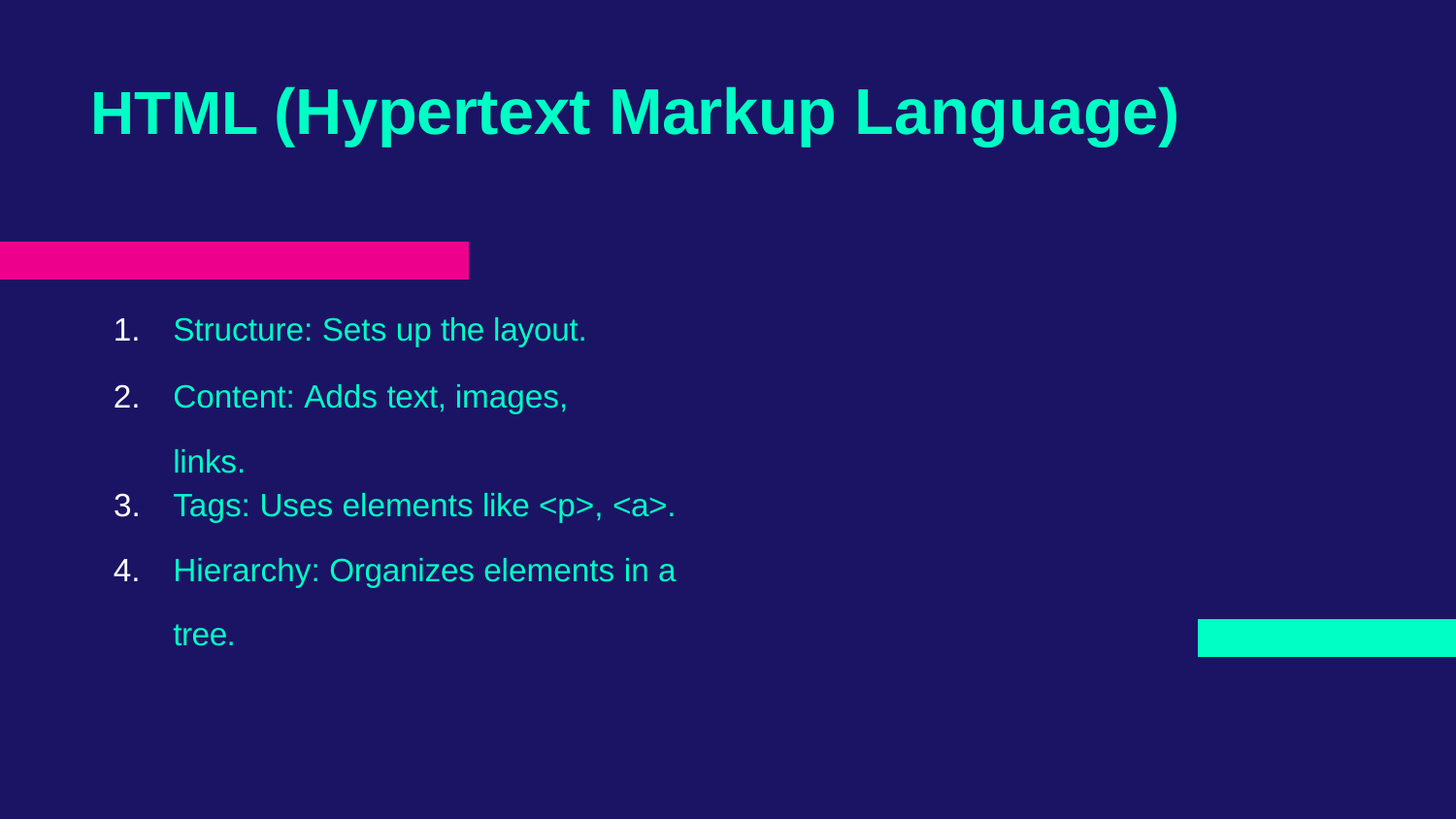

# HTML (Hypertext Markup Language)
Structure: Sets up the layout.
Content: Adds text, images, links.
Tags: Uses elements like <p>, <a>.
Hierarchy: Organizes elements in a tree.